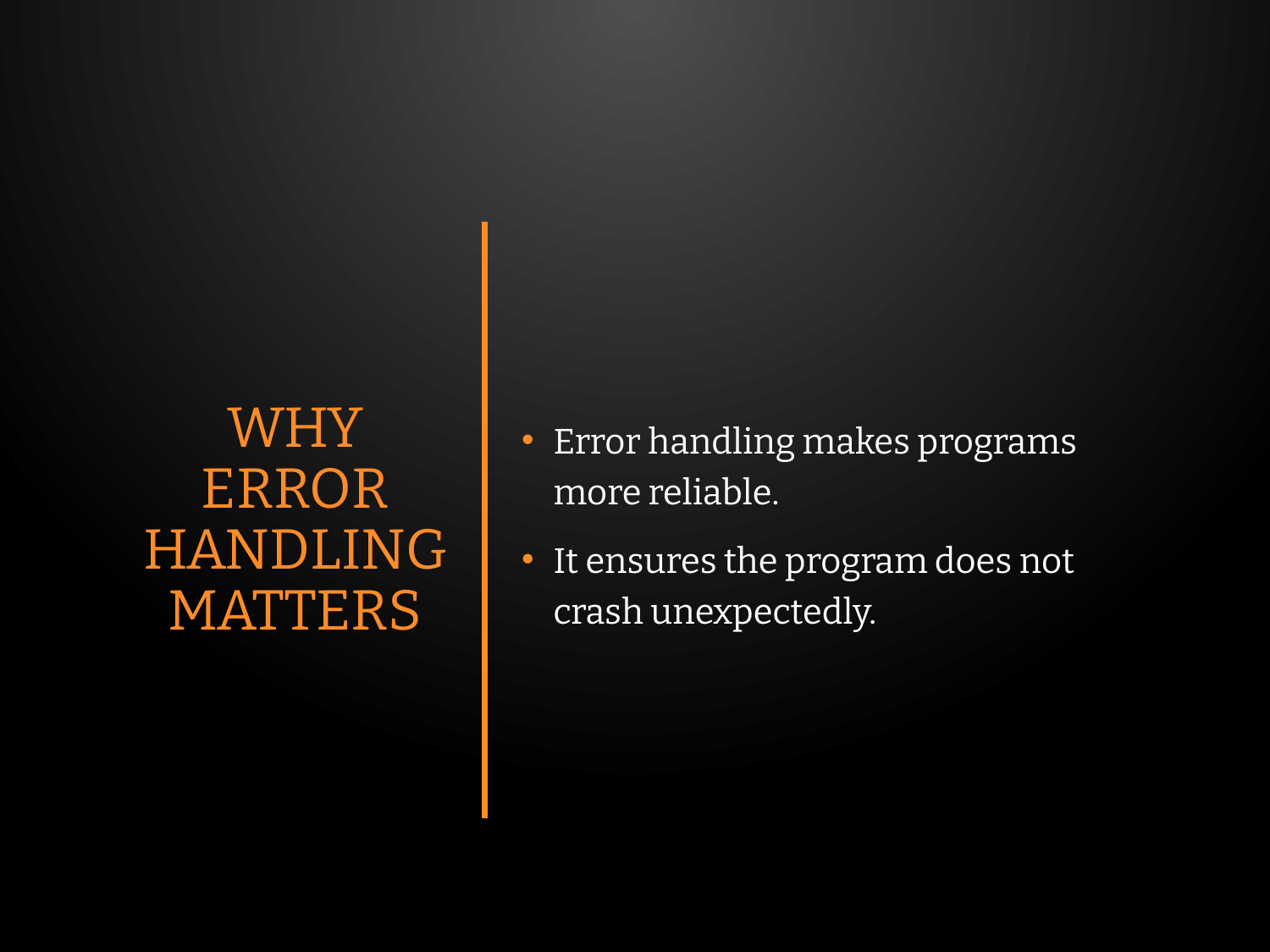

# Why Error Handling Matters
Error handling makes programs more reliable.
It ensures the program does not crash unexpectedly.